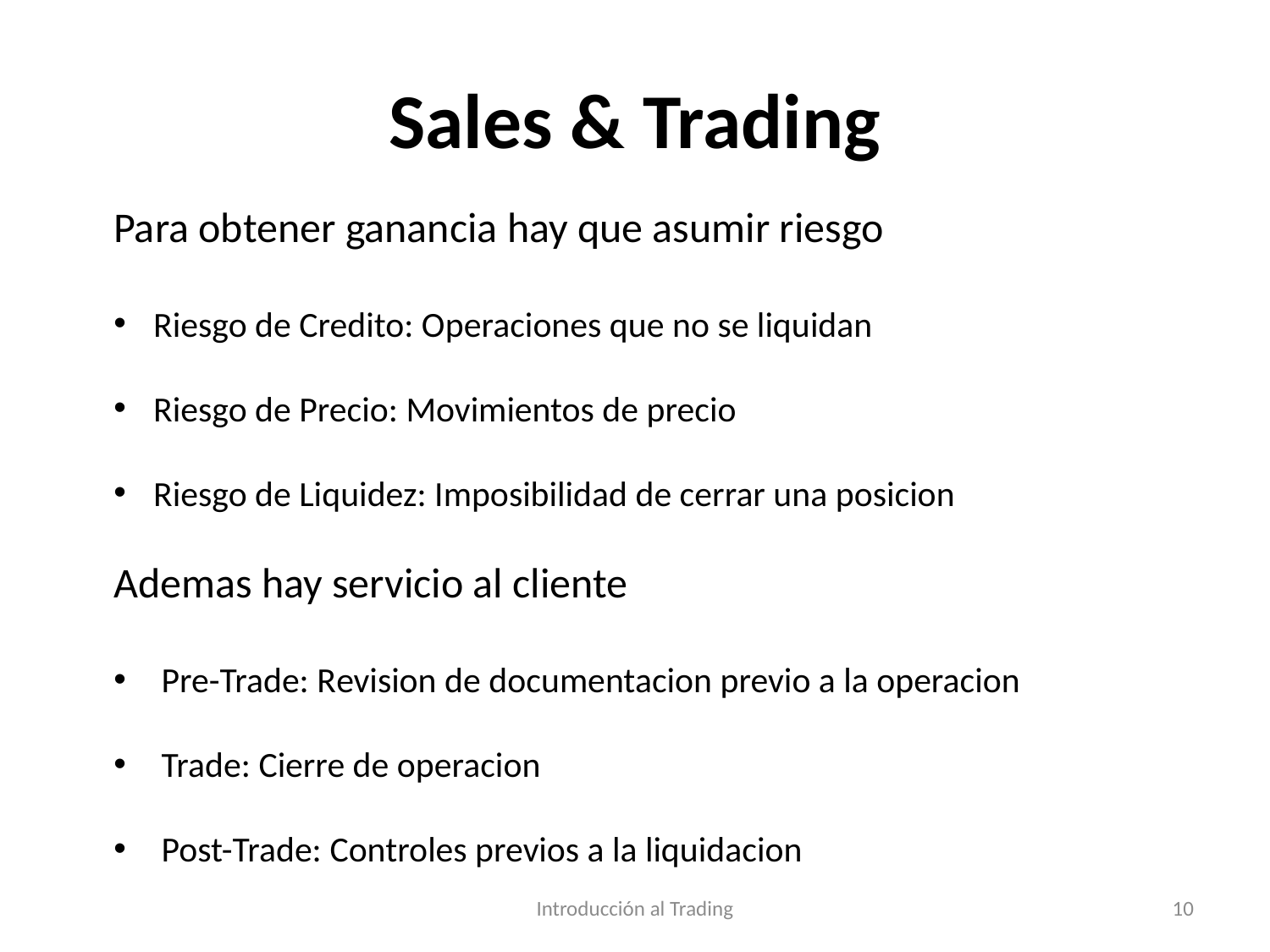

# Sales & Trading
Para obtener ganancia hay que asumir riesgo

Riesgo de Credito: Operaciones que no se liquidan

Riesgo de Precio: Movimientos de precio

Riesgo de Liquidez: Imposibilidad de cerrar una posicion

Ademas hay servicio al cliente

Pre-Trade: Revision de documentacion previo a la operacion

Trade: Cierre de operacion

Post-Trade: Controles previos a la liquidacion
Introducción al Trading
10